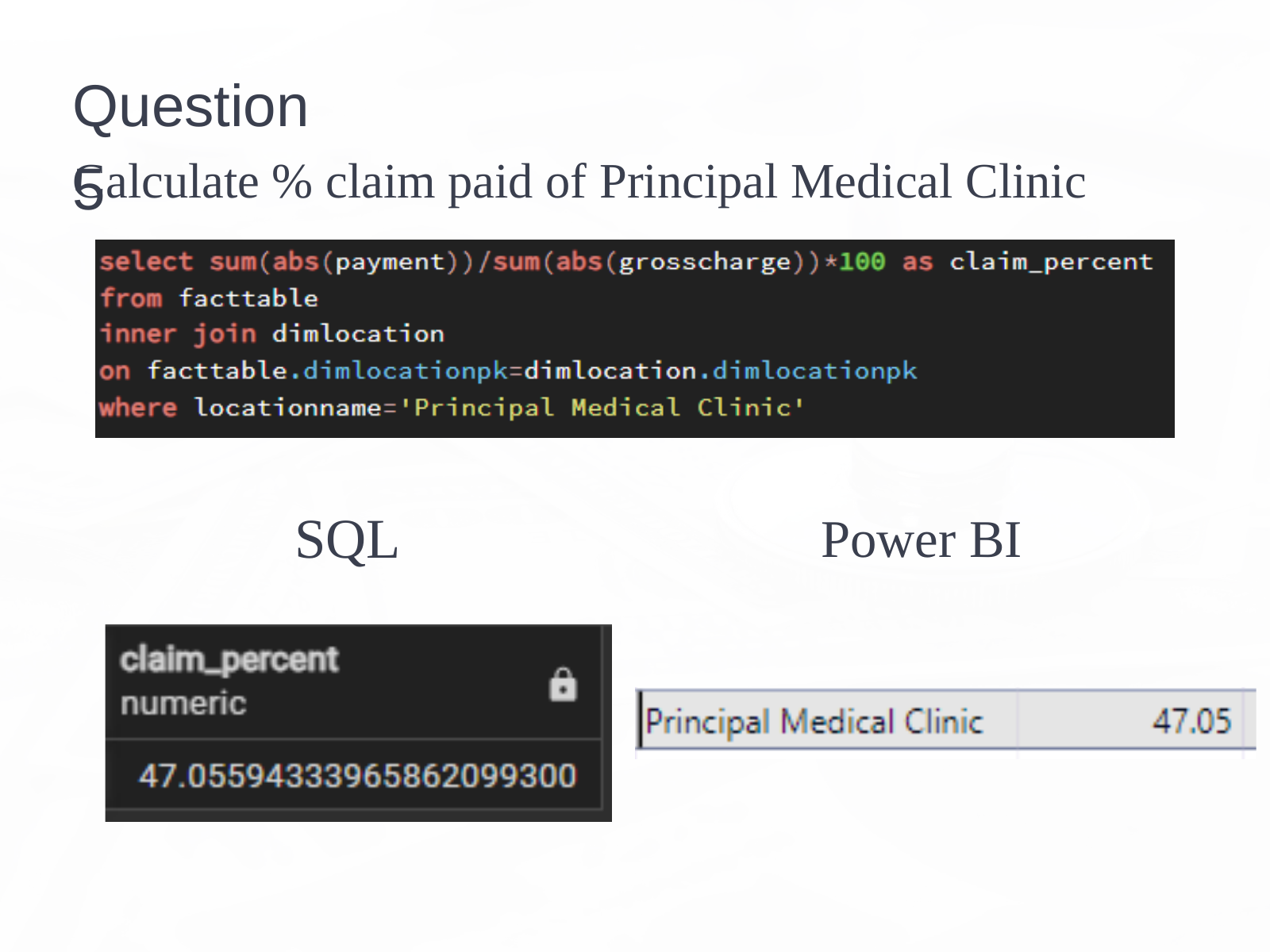

Question 5

Calculate % claim paid of Principal Medical Clinic

SQL
Power BI